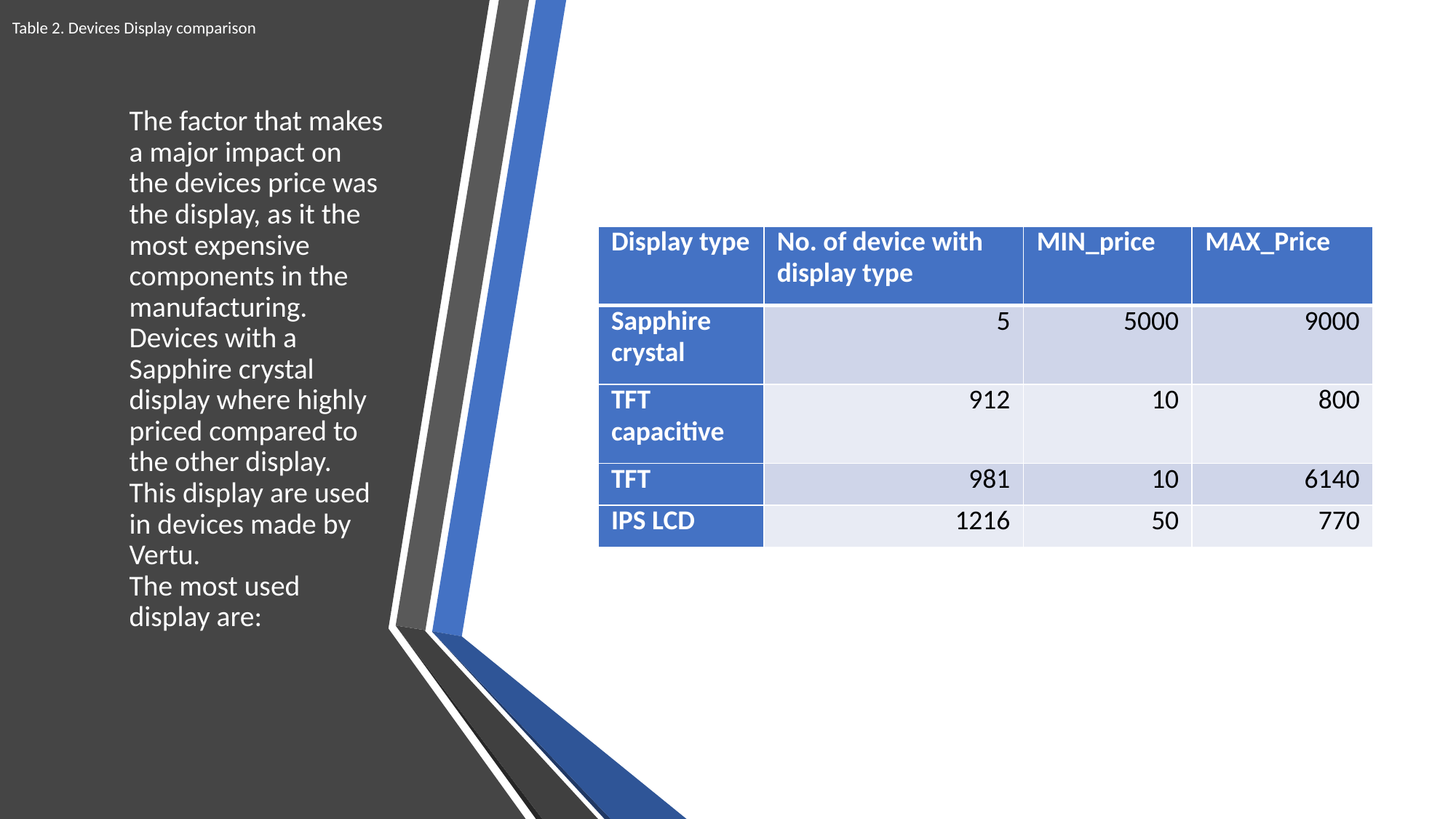

Table 2. Devices Display comparison
# The factor that makes a major impact on the devices price was the display, as it the most expensive components in the manufacturing. Devices with a Sapphire crystal display where highly priced compared to the other display. This display are used in devices made by Vertu. The most used display are:
| Display type | No. of device with display type | MIN\_price | MAX\_Price |
| --- | --- | --- | --- |
| Sapphire crystal | 5 | 5000 | 9000 |
| TFT capacitive | 912 | 10 | 800 |
| TFT | 981 | 10 | 6140 |
| IPS LCD | 1216 | 50 | 770 |